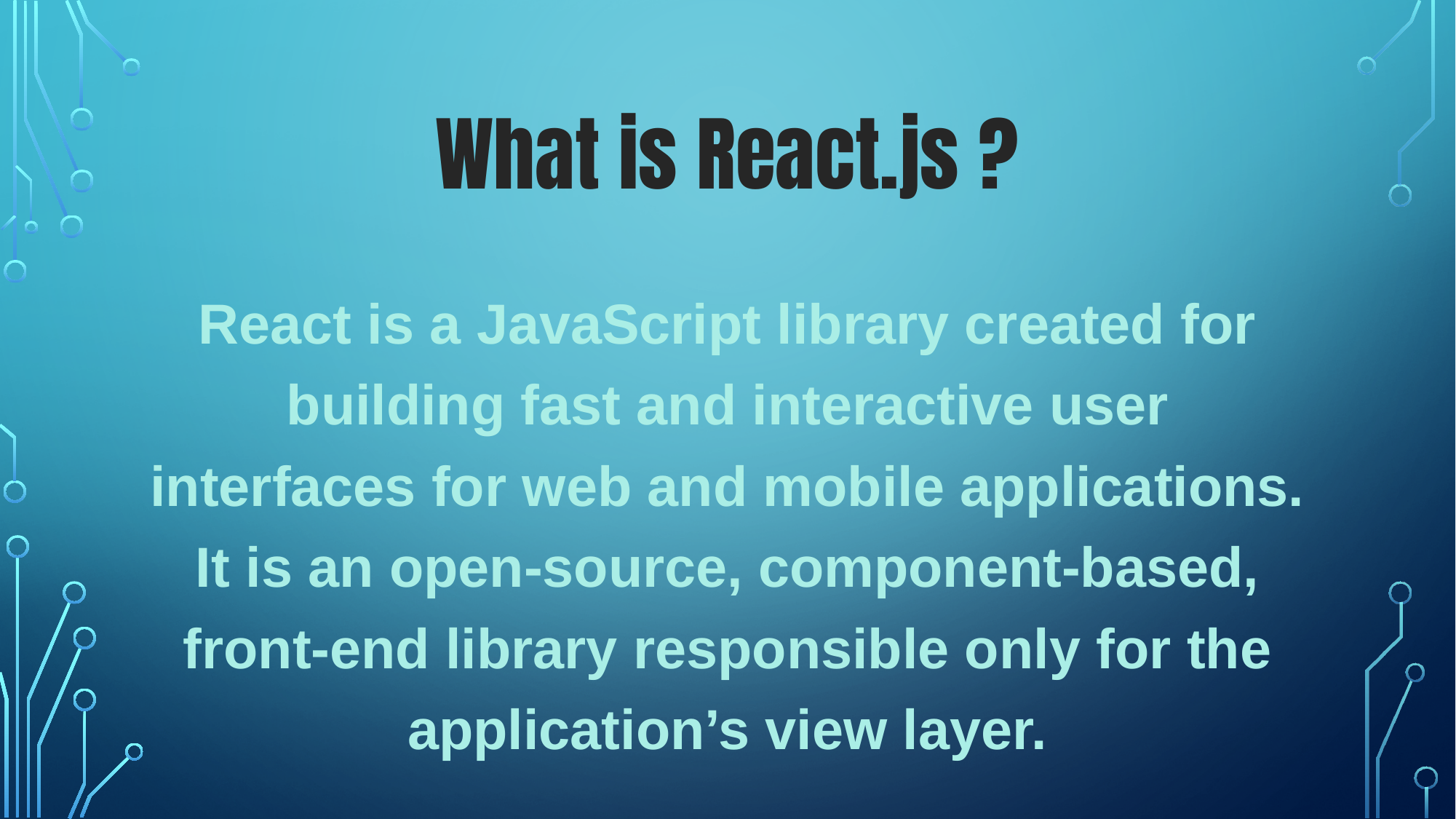

# What is React.js ?
React is a JavaScript library created for building fast and interactive user interfaces for web and mobile applications. It is an open-source, component-based, front-end library responsible only for the application’s view layer.